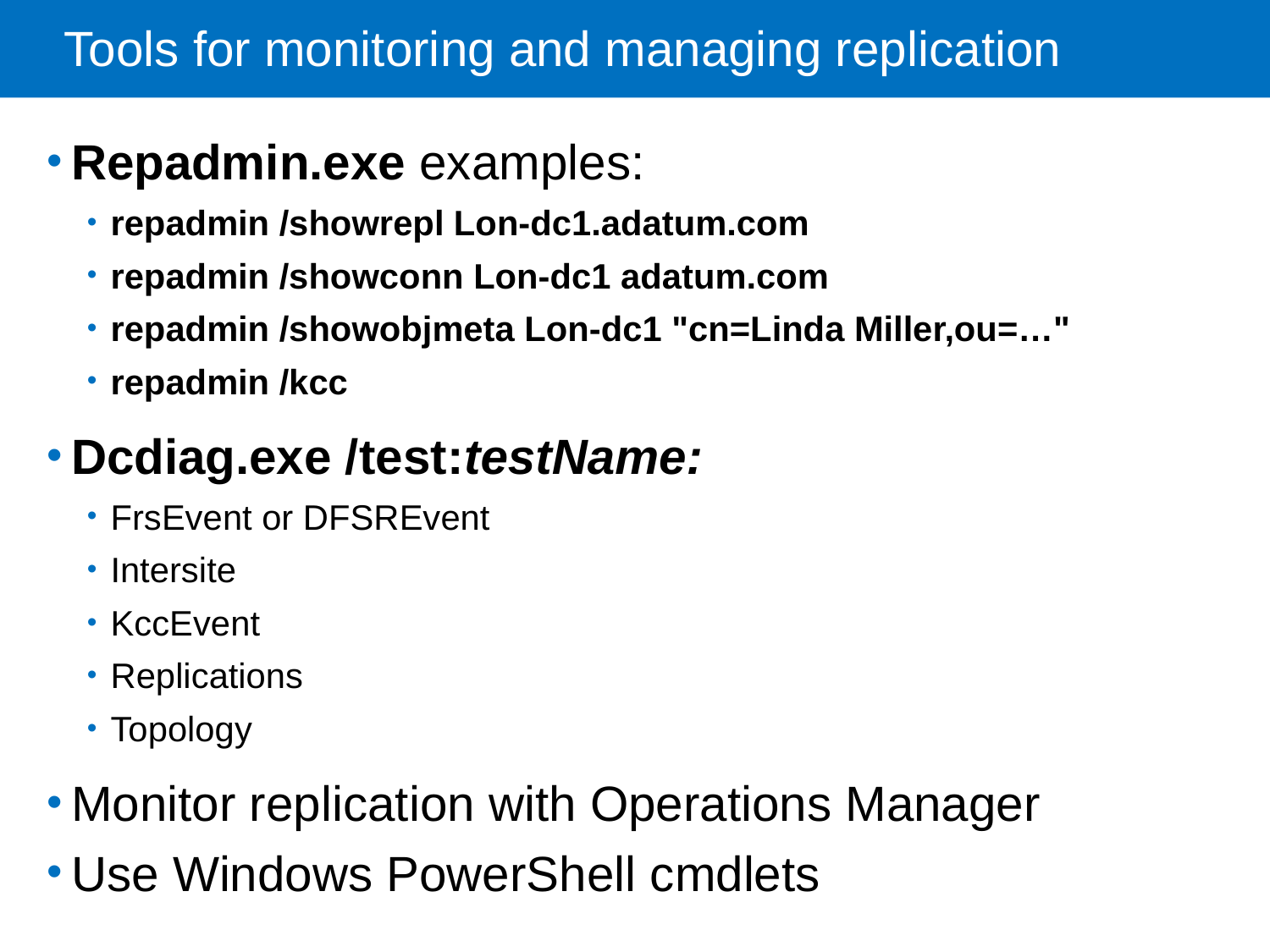

# Tools for monitoring and managing replication
Repadmin.exe examples:
repadmin /showrepl Lon-dc1.adatum.com
repadmin /showconn Lon-dc1 adatum.com
repadmin /showobjmeta Lon-dc1 "cn=Linda Miller,ou=…"
repadmin /kcc

Dcdiag.exe /test:testName:
FrsEvent or DFSREvent
Intersite
KccEvent
Replications
Topology

Monitor replication with Operations Manager
Use Windows PowerShell cmdlets